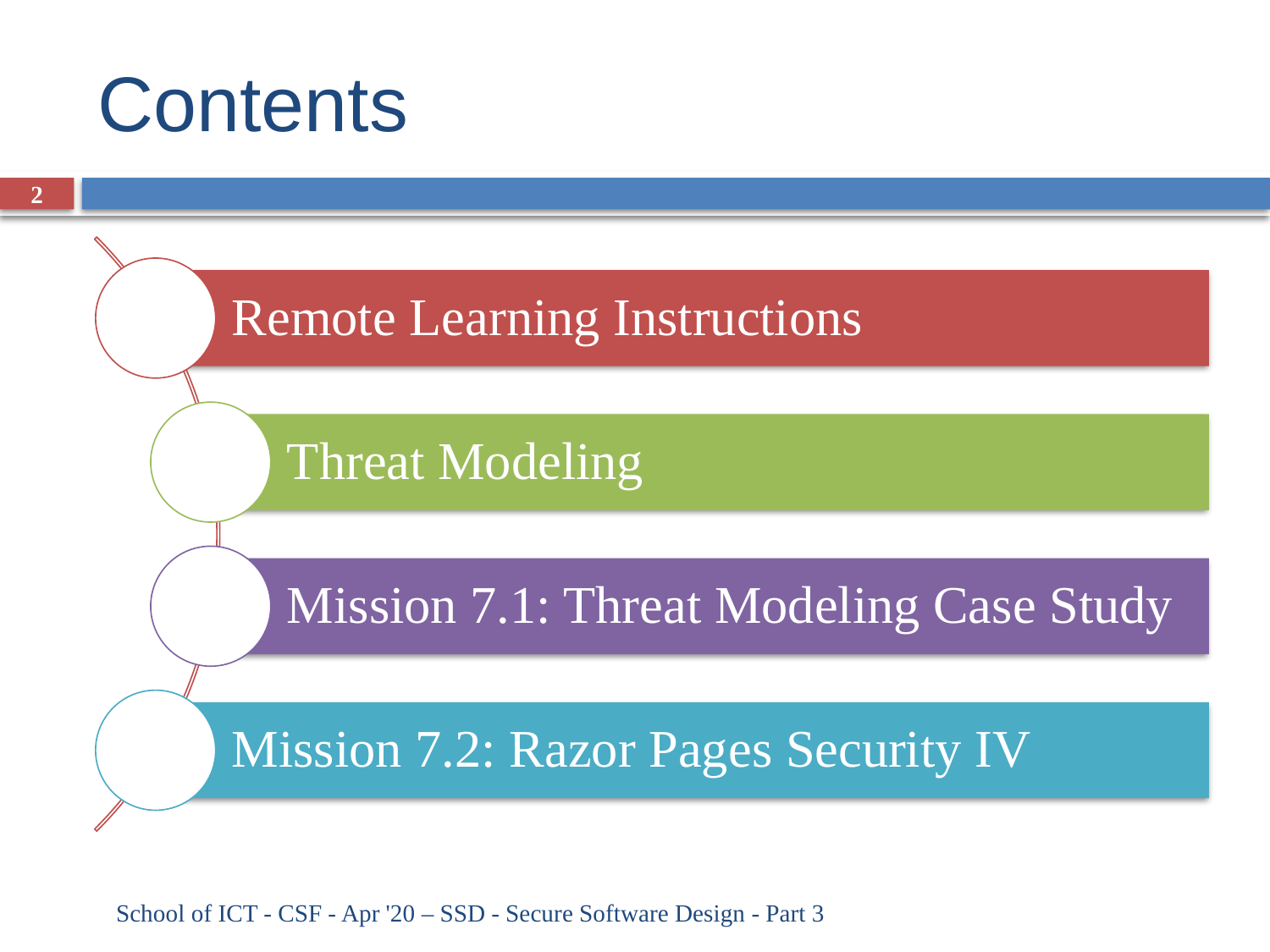

# Contents
2
Remote Learning Instructions
Threat Modeling
Mission 7.1: Threat Modeling Case Study
Mission 7.2: Razor Pages Security IV
School of ICT - CSF - Apr '20 – SSD - Secure Software Design - Part 3